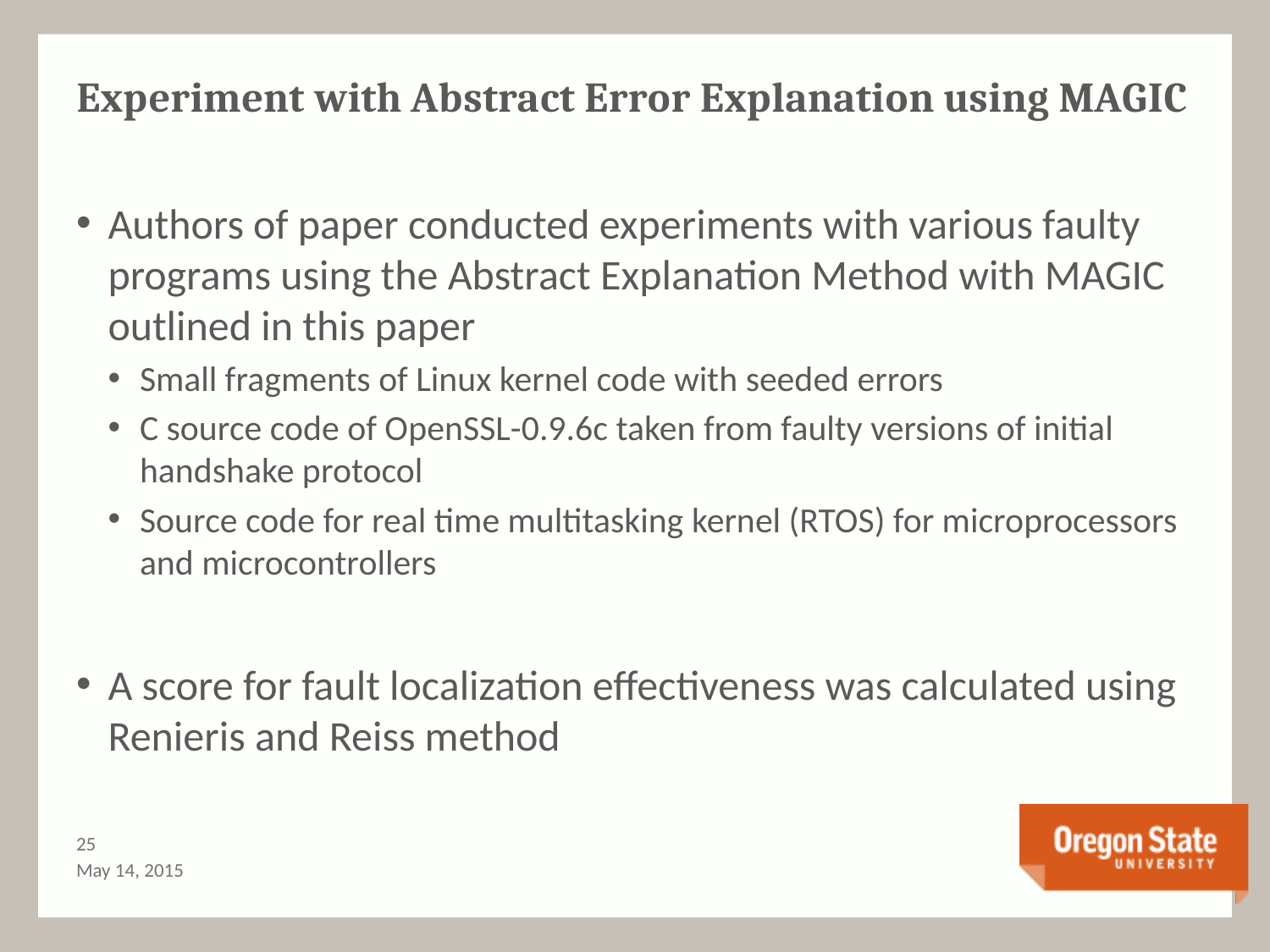

# Experiment with Abstract Error Explanation using MAGIC
Authors of paper conducted experiments with various faulty programs using the Abstract Explanation Method with MAGIC outlined in this paper
Small fragments of Linux kernel code with seeded errors
C source code of OpenSSL-0.9.6c taken from faulty versions of initial handshake protocol
Source code for real time multitasking kernel (RTOS) for microprocessors and microcontrollers

A score for fault localization effectiveness was calculated using Renieris and Reiss method
25
May 14, 2015